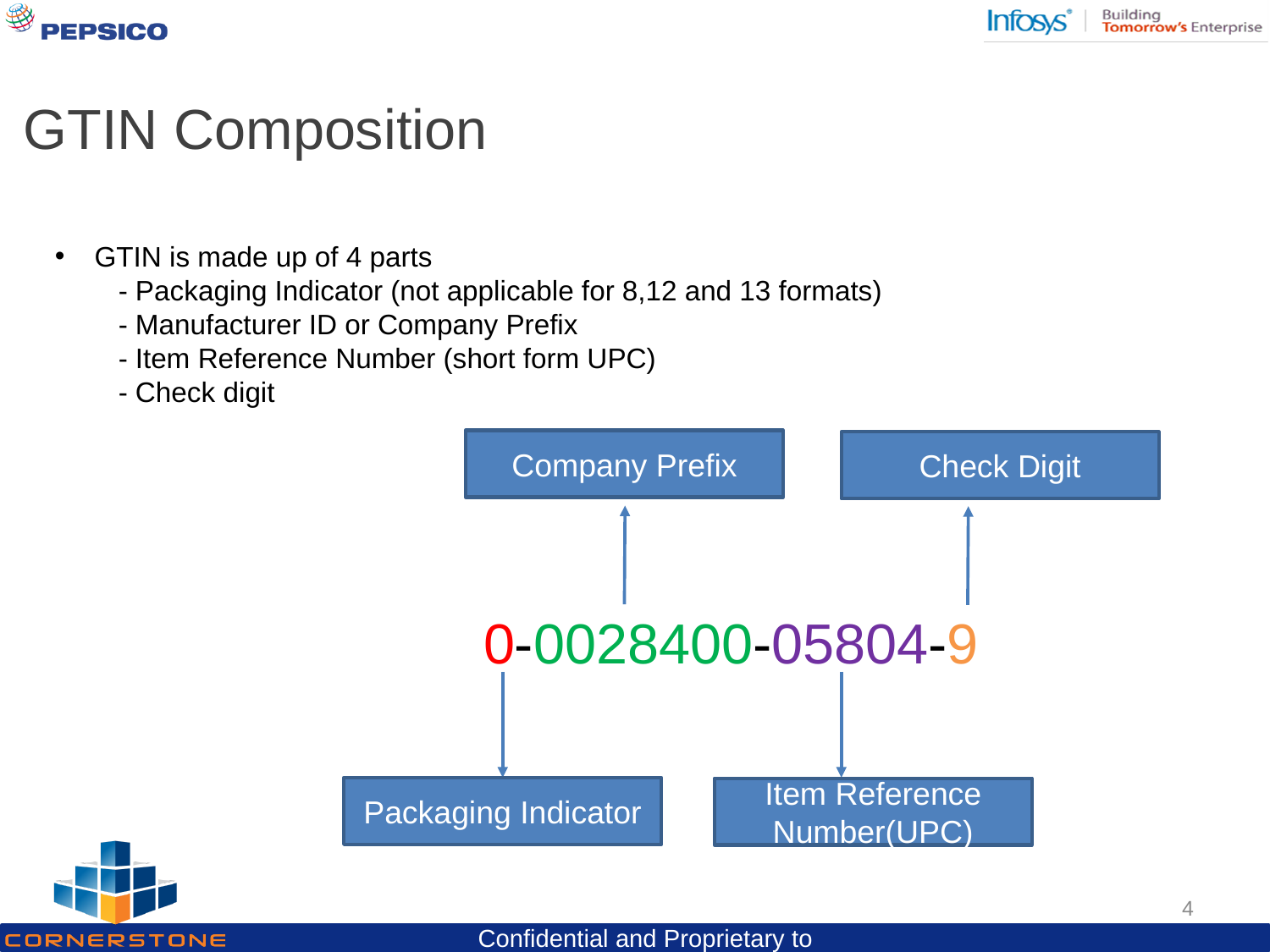

GTIN Composition
GTIN is made up of 4 parts
- Packaging Indicator (not applicable for 8,12 and 13 formats)
- Manufacturer ID or Company Prefix
- Item Reference Number (short form UPC)
- Check digit

Company Prefix
Check Digit
0-0028400-05804-9
Packaging Indicator
Item Reference Number(UPC)
4